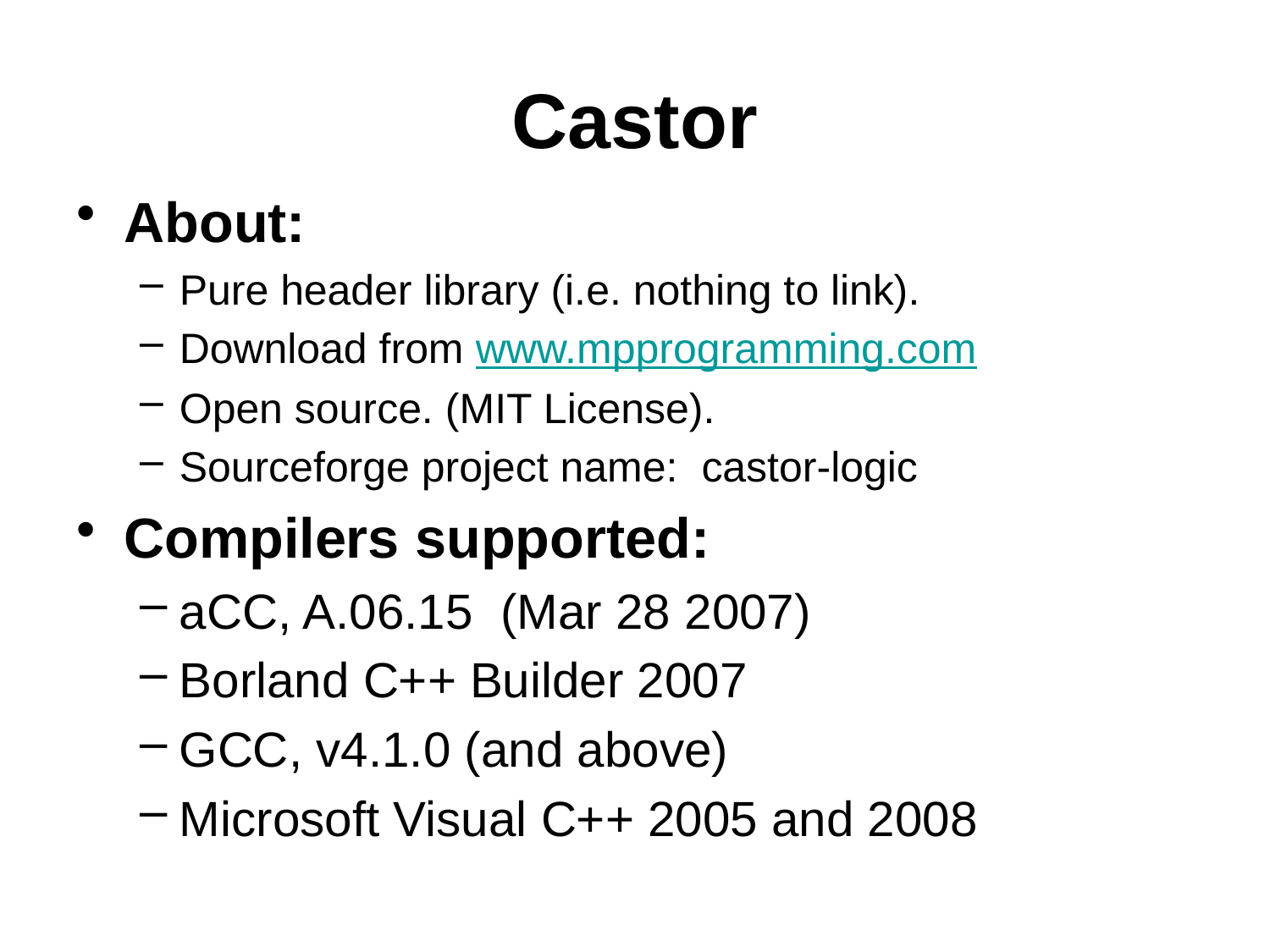

# Castor
About:
Pure header library (i.e. nothing to link).
Download from www.mpprogramming.com
Open source. (MIT License).
Sourceforge project name:  castor-logic
Compilers supported:
aCC, A.06.15  (Mar 28 2007)
Borland C++ Builder 2007
GCC, v4.1.0 (and above)
Microsoft Visual C++ 2005 and 2008